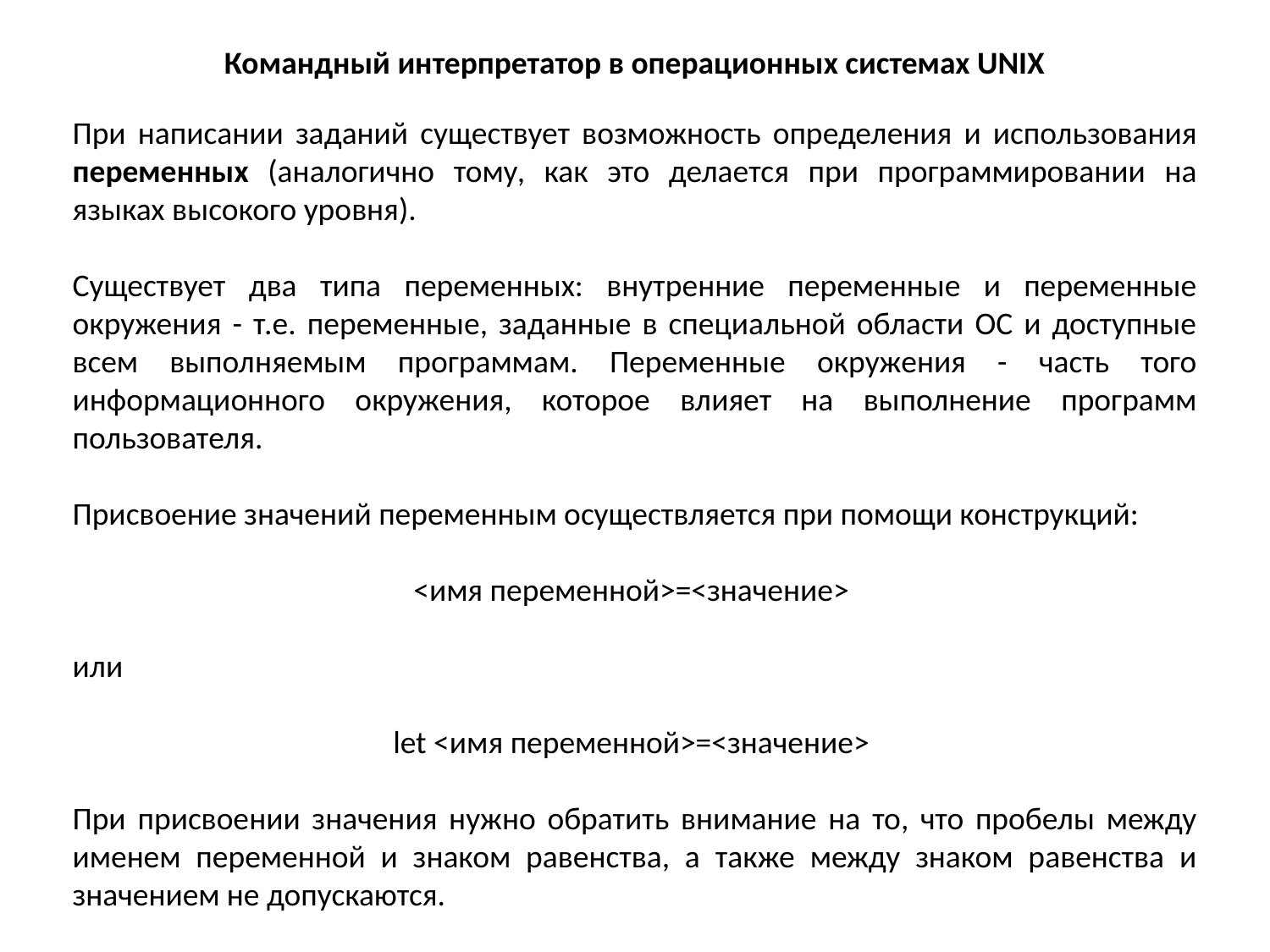

Командный интерпретатор в операционных системах UNIX
При написании заданий существует возможность определения и использования переменных (аналогично тому, как это делается при программировании на языках высокого уровня).

Существует два типа переменных: внутренние переменные и переменные окружения - т.е. переменные, заданные в специальной области ОС и доступные всем выполняемым программам. Переменные окружения - часть того информационного окружения, которое влияет на выполнение программ пользователя.

Присвоение значений переменным осуществляется при помощи конструкций:

<имя переменной>=<значение>

или

let <имя переменной>=<значение>

При присвоении значения нужно обратить внимание на то, что пробелы между именем переменной и знаком равенства, а также между знаком равенства и значением не допускаются.